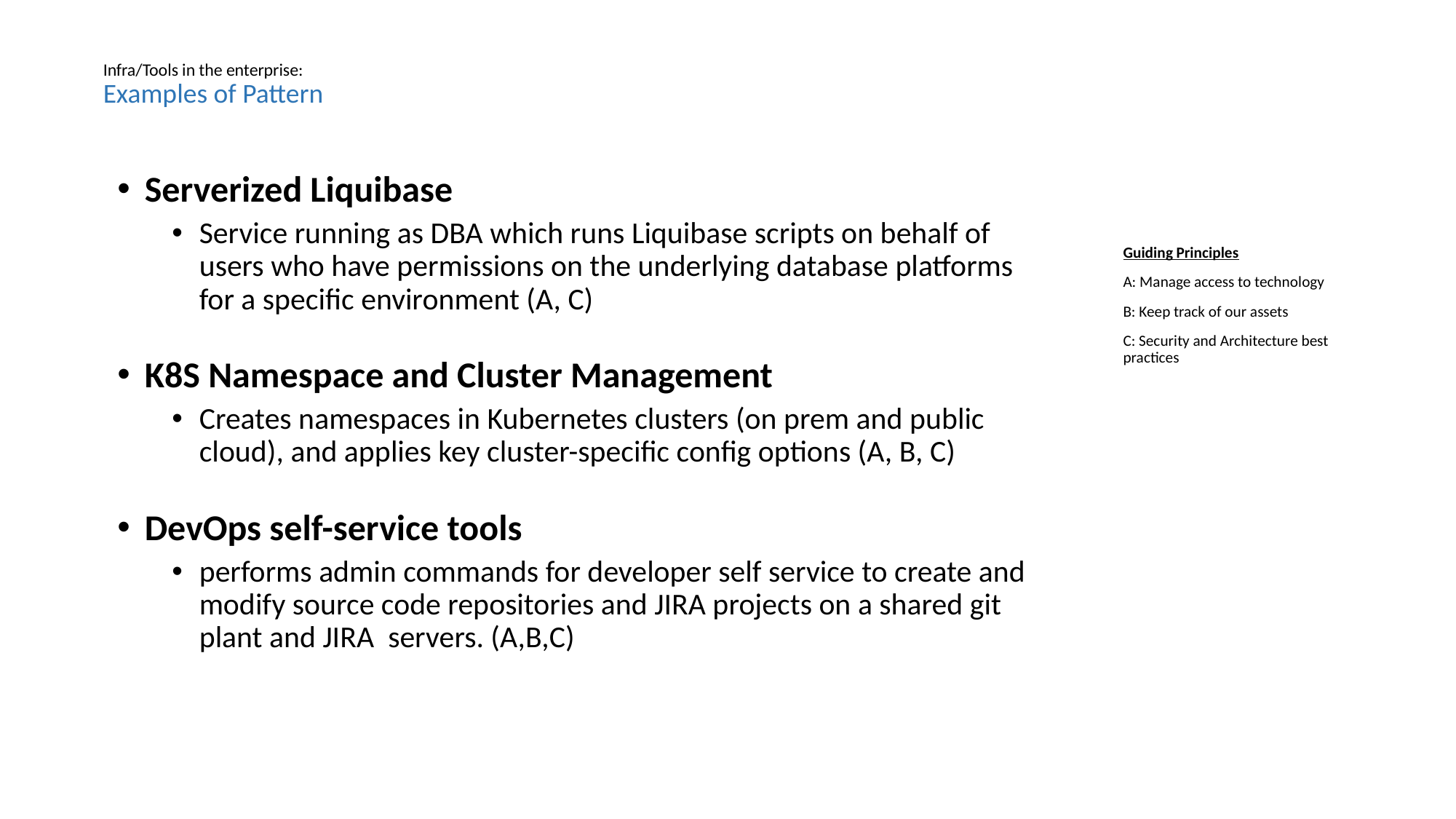

# Infra/Tools in the enterprise: Examples of Pattern
Serverized Liquibase
Service running as DBA which runs Liquibase scripts on behalf of users who have permissions on the underlying database platforms for a specific environment (A, C)
K8S Namespace and Cluster Management
Creates namespaces in Kubernetes clusters (on prem and public cloud), and applies key cluster-specific config options (A, B, C)
DevOps self-service tools
performs admin commands for developer self service to create and modify source code repositories and JIRA projects on a shared git plant and JIRA  servers. (A,B,C)

Guiding Principles
A: Manage access to technology
B: Keep track of our assets
C: Security and Architecture best practices